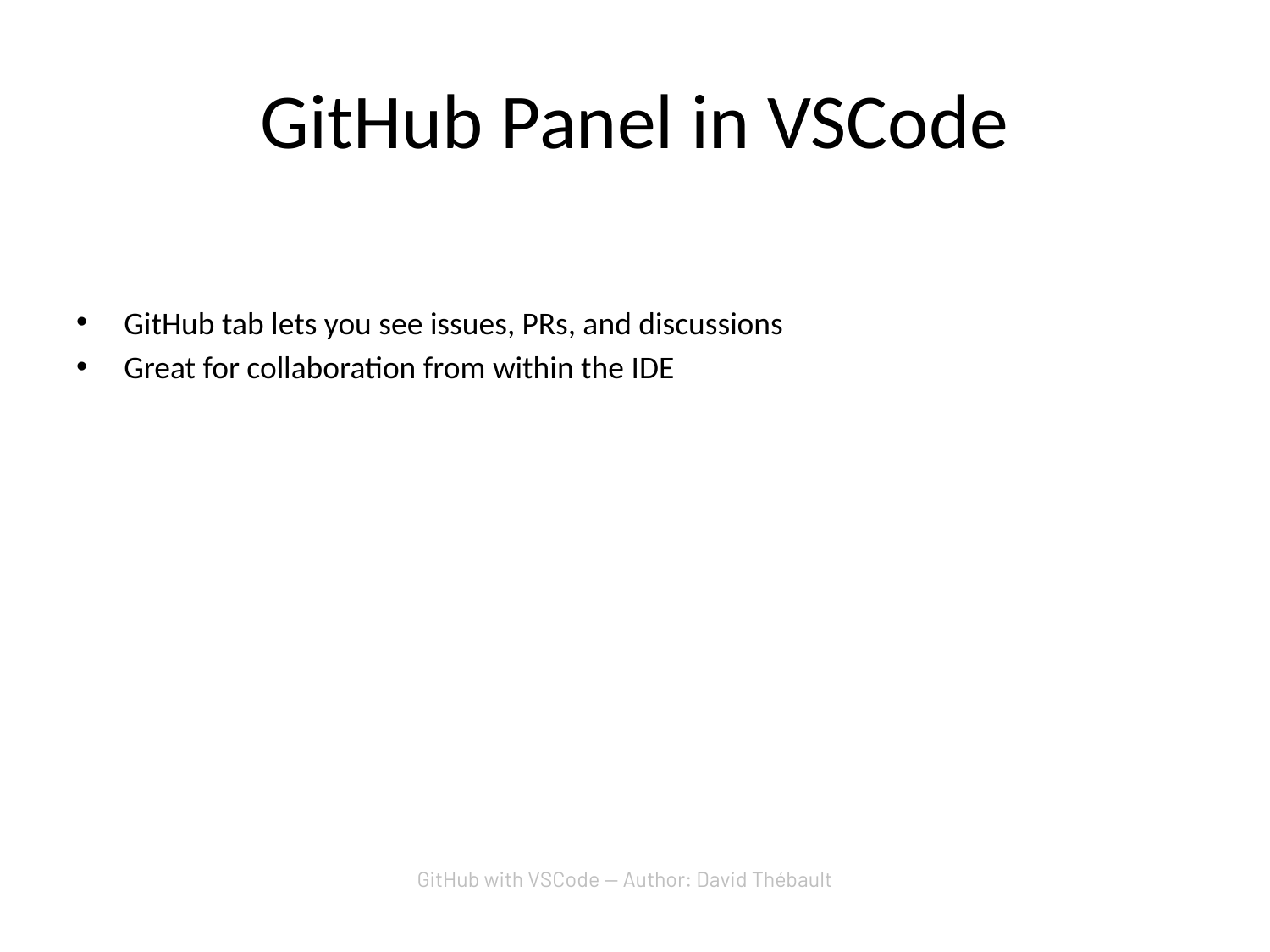

# GitHub Panel in VSCode

GitHub tab lets you see issues, PRs, and discussions
Great for collaboration from within the IDE
GitHub with VSCode — Author: David Thébault